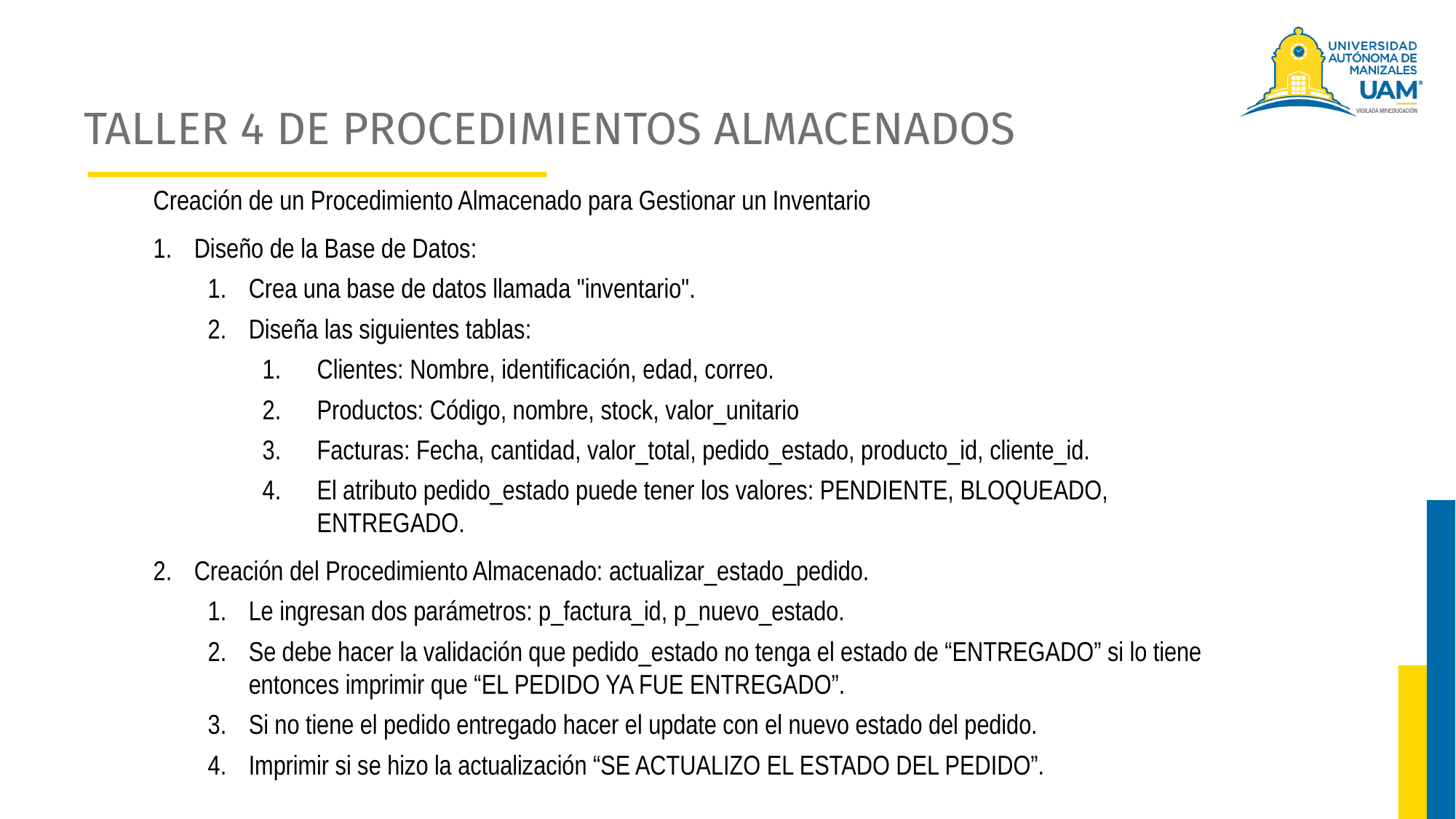

# TALLER 4 DE PROCEDIMIENTOS ALMACENADOS

Creación de un Procedimiento Almacenado para Gestionar un Inventario
Diseño de la Base de Datos:
Crea una base de datos llamada "inventario".
Diseña las siguientes tablas:
Clientes: Nombre, identificación, edad, correo.
Productos: Código, nombre, stock, valor_unitario
Facturas: Fecha, cantidad, valor_total, pedido_estado, producto_id, cliente_id.
El atributo pedido_estado puede tener los valores: PENDIENTE, BLOQUEADO, ENTREGADO.
Creación del Procedimiento Almacenado: actualizar_estado_pedido.
Le ingresan dos parámetros: p_factura_id, p_nuevo_estado.
Se debe hacer la validación que pedido_estado no tenga el estado de “ENTREGADO” si lo tiene entonces imprimir que “EL PEDIDO YA FUE ENTREGADO”.
Si no tiene el pedido entregado hacer el update con el nuevo estado del pedido.
Imprimir si se hizo la actualización “SE ACTUALIZO EL ESTADO DEL PEDIDO”.